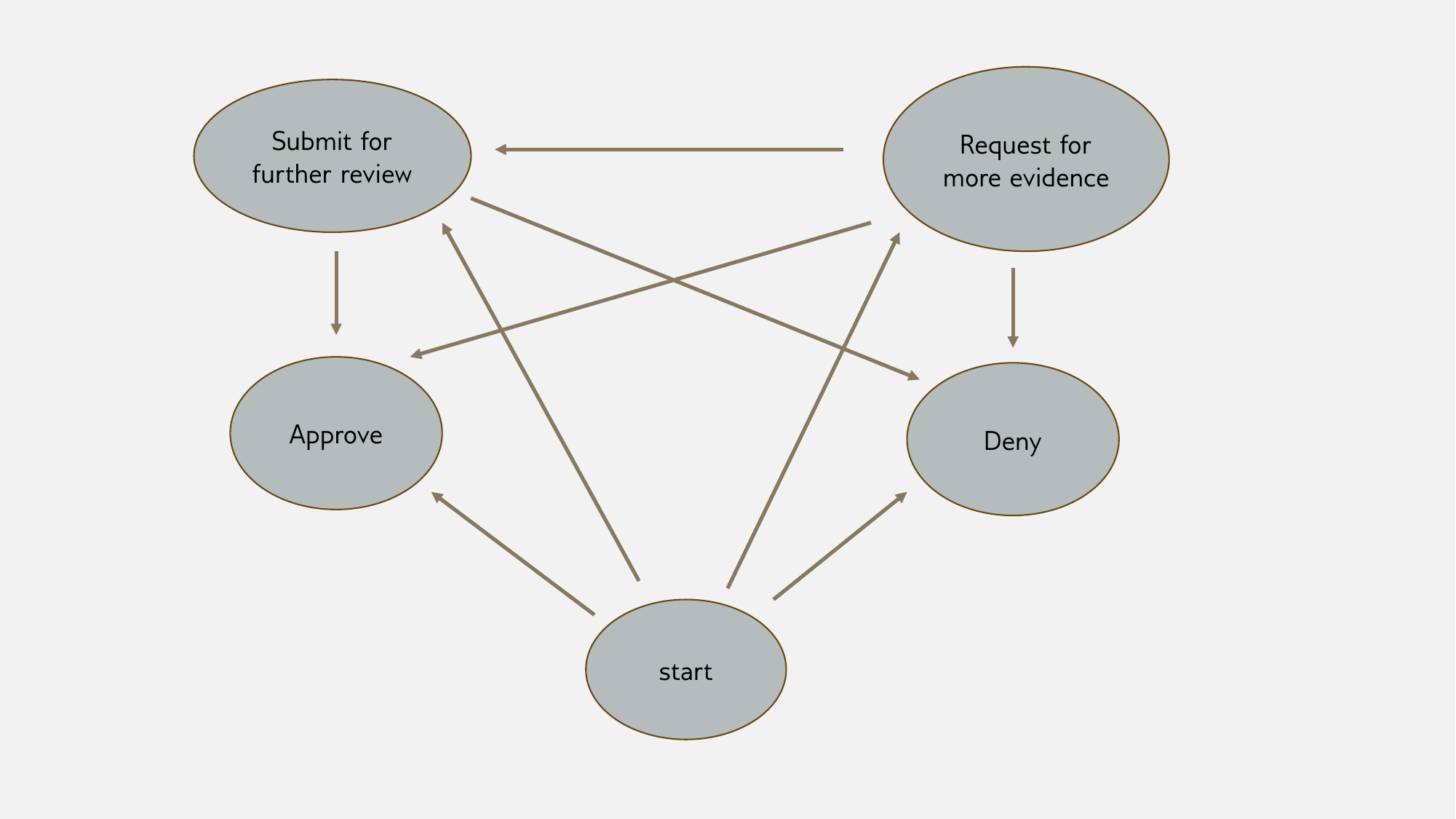

Request for more evidence
Submit for further review
Approve
Deny
start